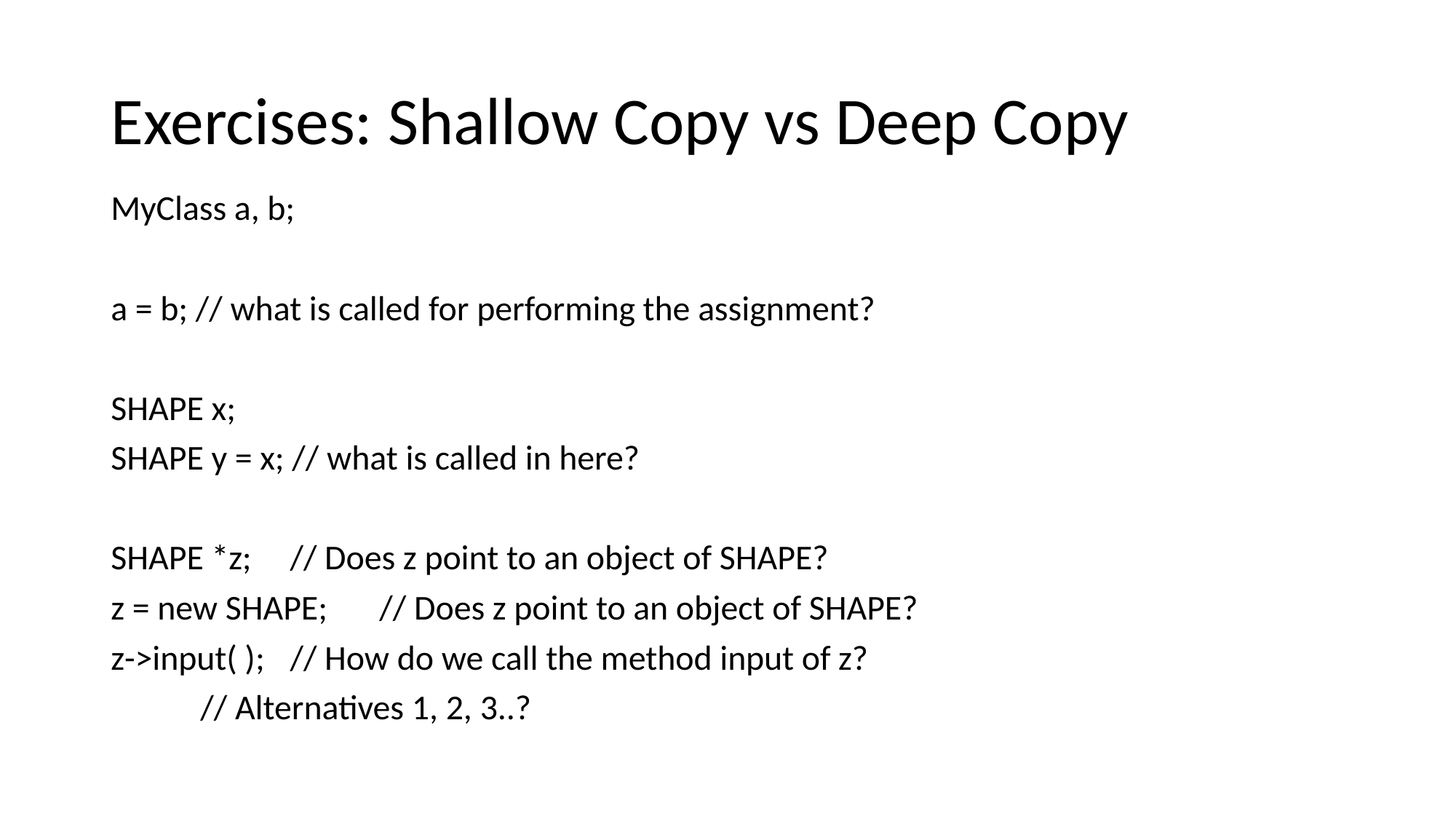

# Exercises: Shallow Copy vs Deep Copy
MyClass a, b;

a = b; // what is called for performing the assignment?

SHAPE x;
SHAPE y = x; // what is called in here?

SHAPE *z;		// Does z point to an object of SHAPE?
z = new SHAPE;	// Does z point to an object of SHAPE?
z->input( );		// How do we call the method input of z?
			// Alternatives 1, 2, 3..?